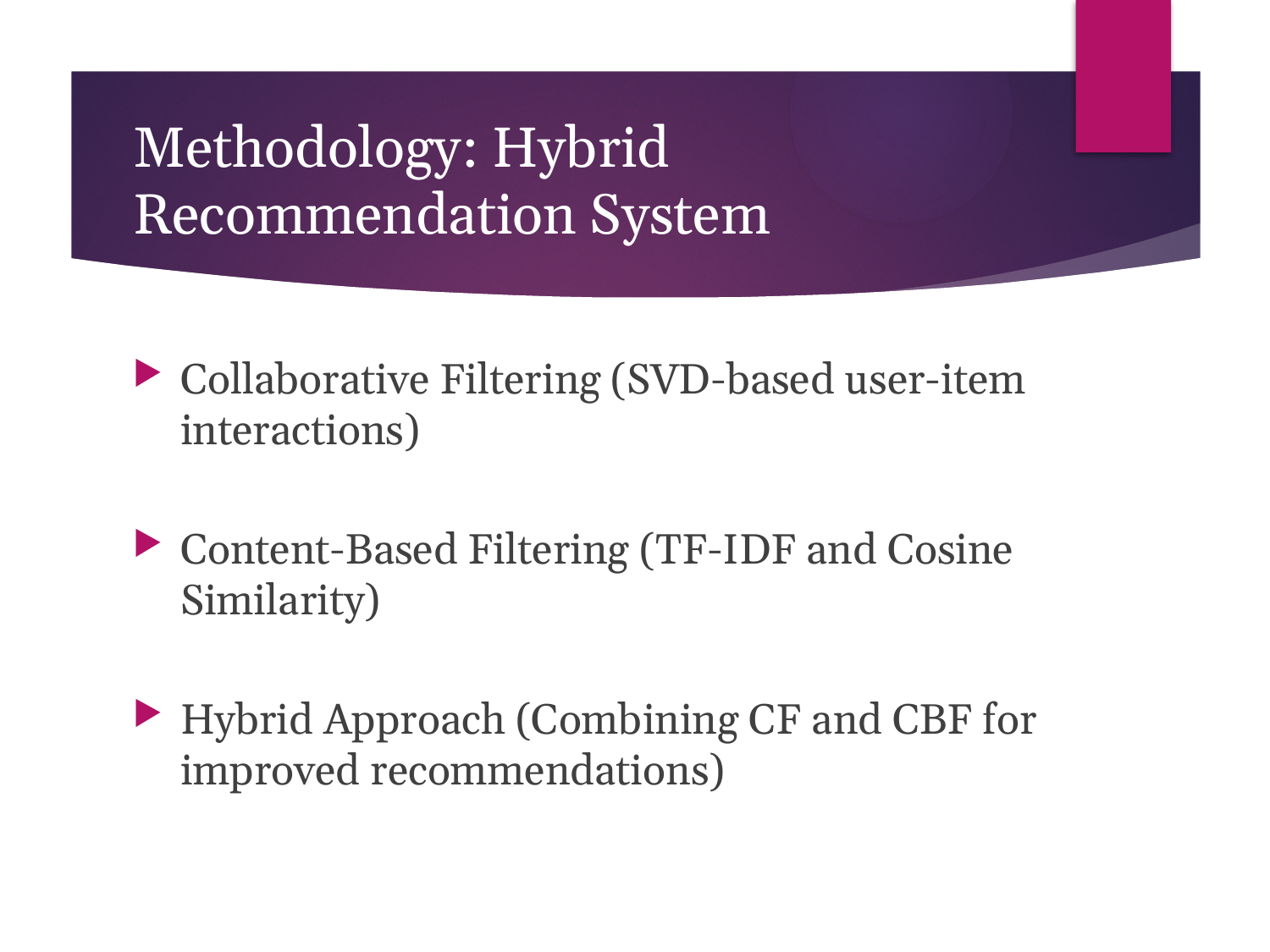

# Methodology: Hybrid Recommendation System
Collaborative Filtering (SVD-based user-item interactions)
Content-Based Filtering (TF-IDF and Cosine Similarity)
Hybrid Approach (Combining CF and CBF for improved recommendations)